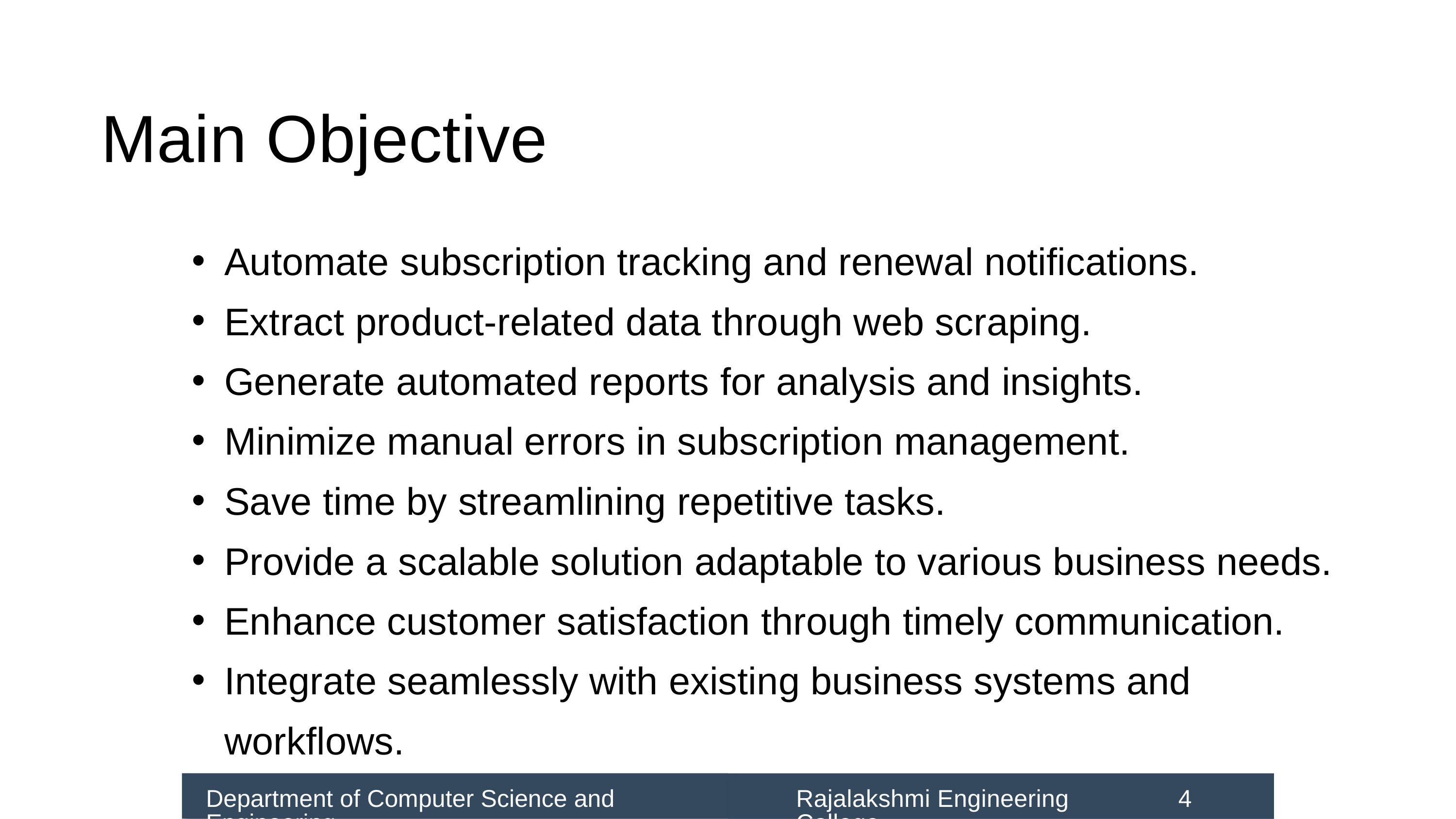

Main Objective
Automate subscription tracking and renewal notifications.
Extract product-related data through web scraping.
Generate automated reports for analysis and insights.
Minimize manual errors in subscription management.
Save time by streamlining repetitive tasks.
Provide a scalable solution adaptable to various business needs.
Enhance customer satisfaction through timely communication.
Integrate seamlessly with existing business systems and workflows.

Department of Computer Science and Engineering
Rajalakshmi Engineering College
4